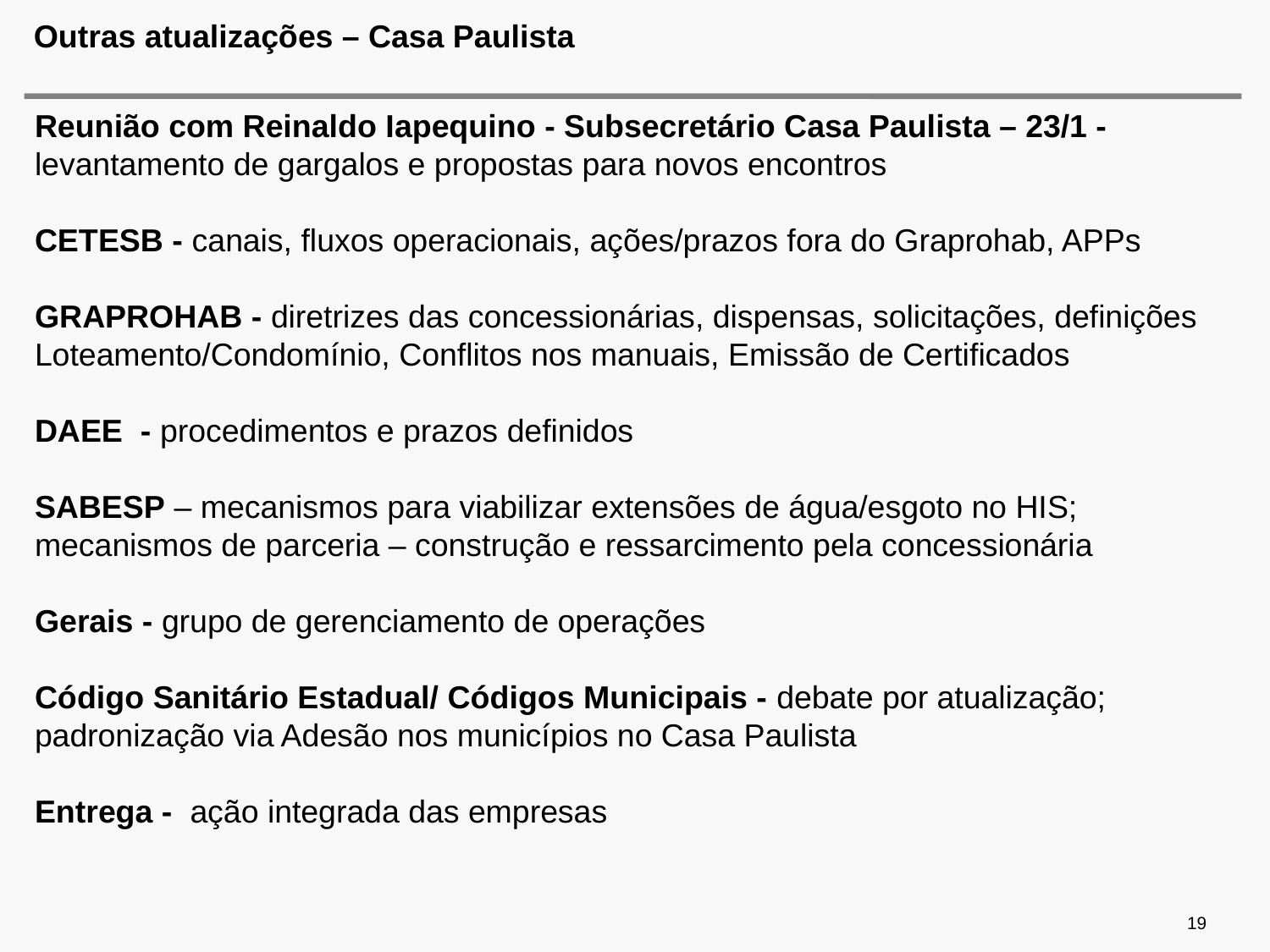

# Outras atualizações – Casa Paulista

Reunião com Reinaldo Iapequino - Subsecretário Casa Paulista – 23/1 - levantamento de gargalos e propostas para novos encontros

CETESB - canais, fluxos operacionais, ações/prazos fora do Graprohab, APPs

GRAPROHAB - diretrizes das concessionárias, dispensas, solicitações, definições Loteamento/Condomínio, Conflitos nos manuais, Emissão de Certificados

DAEE  - procedimentos e prazos definidos

SABESP – mecanismos para viabilizar extensões de água/esgoto no HIS; mecanismos de parceria – construção e ressarcimento pela concessionária

Gerais - grupo de gerenciamento de operações

Código Sanitário Estadual/ Códigos Municipais - debate por atualização; padronização via Adesão nos municípios no Casa Paulista

Entrega -  ação integrada das empresas

19